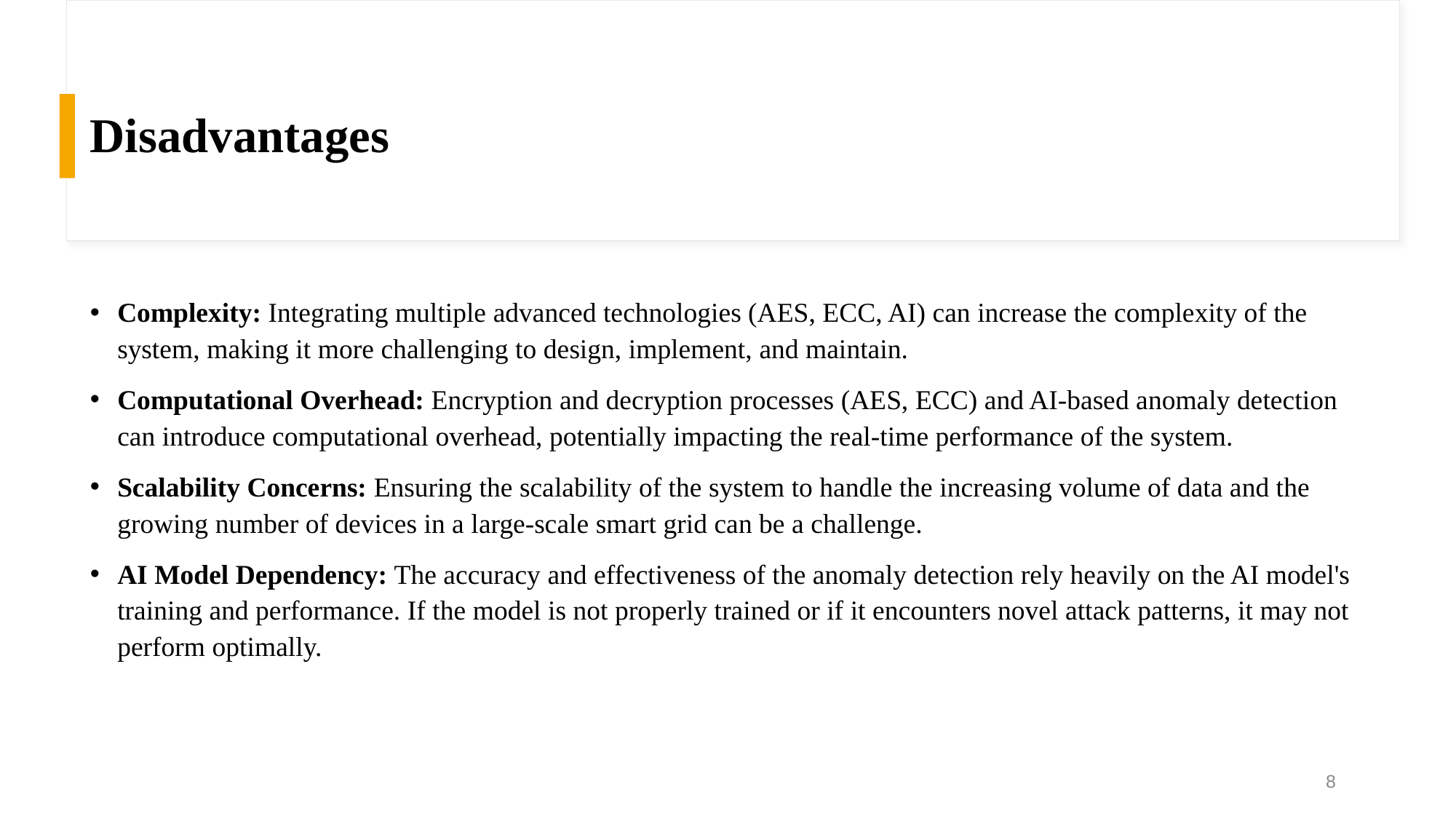

# Disadvantages
Complexity: Integrating multiple advanced technologies (AES, ECC, AI) can increase the complexity of the system, making it more challenging to design, implement, and maintain.
Computational Overhead: Encryption and decryption processes (AES, ECC) and AI-based anomaly detection can introduce computational overhead, potentially impacting the real-time performance of the system.
Scalability Concerns: Ensuring the scalability of the system to handle the increasing volume of data and the growing number of devices in a large-scale smart grid can be a challenge.
AI Model Dependency: The accuracy and effectiveness of the anomaly detection rely heavily on the AI model's training and performance. If the model is not properly trained or if it encounters novel attack patterns, it may not perform optimally.
8